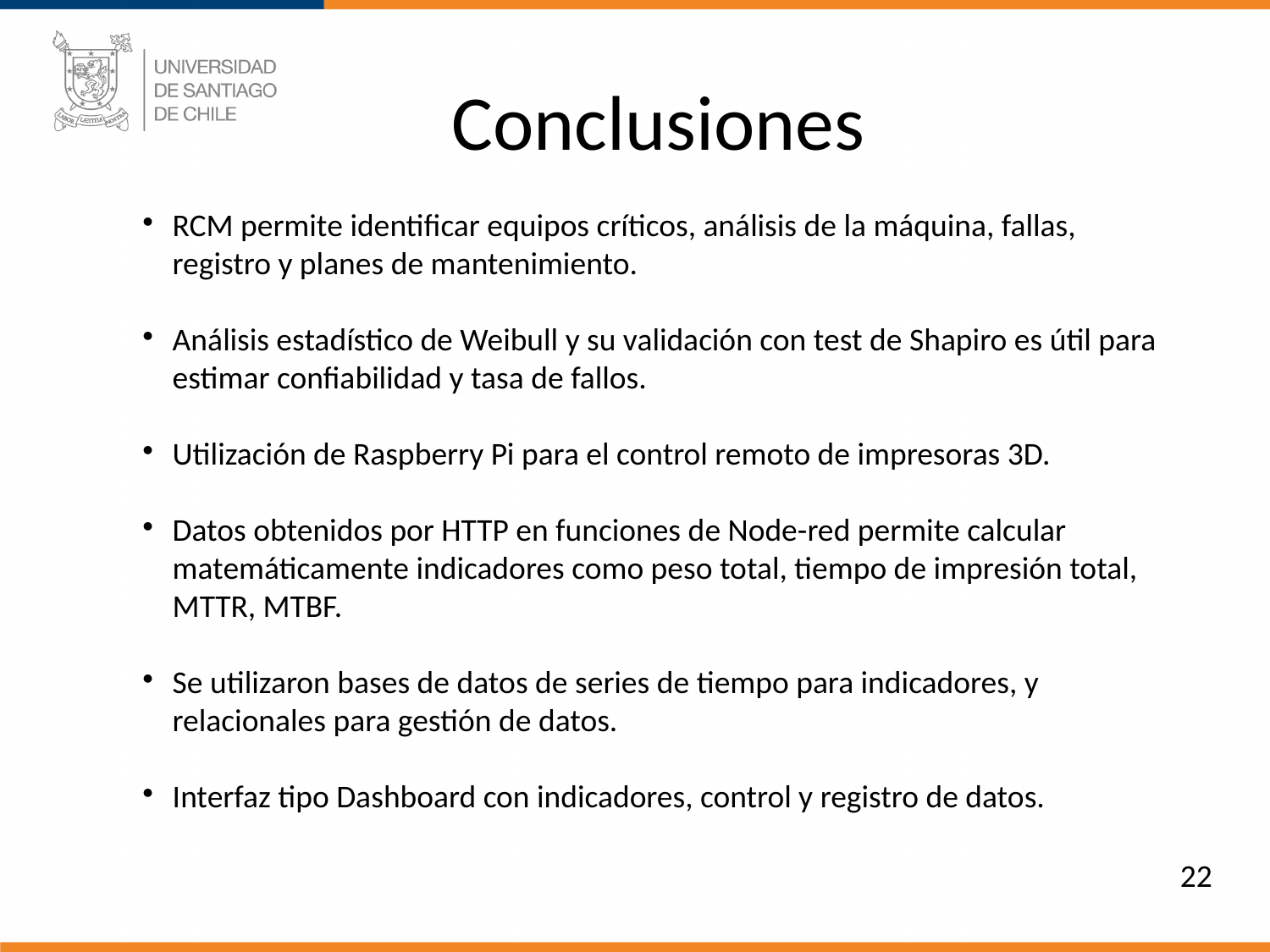

Conclusiones
RCM permite identificar equipos críticos, análisis de la máquina, fallas, registro y planes de mantenimiento.

Análisis estadístico de Weibull y su validación con test de Shapiro es útil para estimar confiabilidad y tasa de fallos.

Utilización de Raspberry Pi para el control remoto de impresoras 3D.

Datos obtenidos por HTTP en funciones de Node-red permite calcular matemáticamente indicadores como peso total, tiempo de impresión total, MTTR, MTBF.

Se utilizaron bases de datos de series de tiempo para indicadores, y relacionales para gestión de datos.

Interfaz tipo Dashboard con indicadores, control y registro de datos.
22